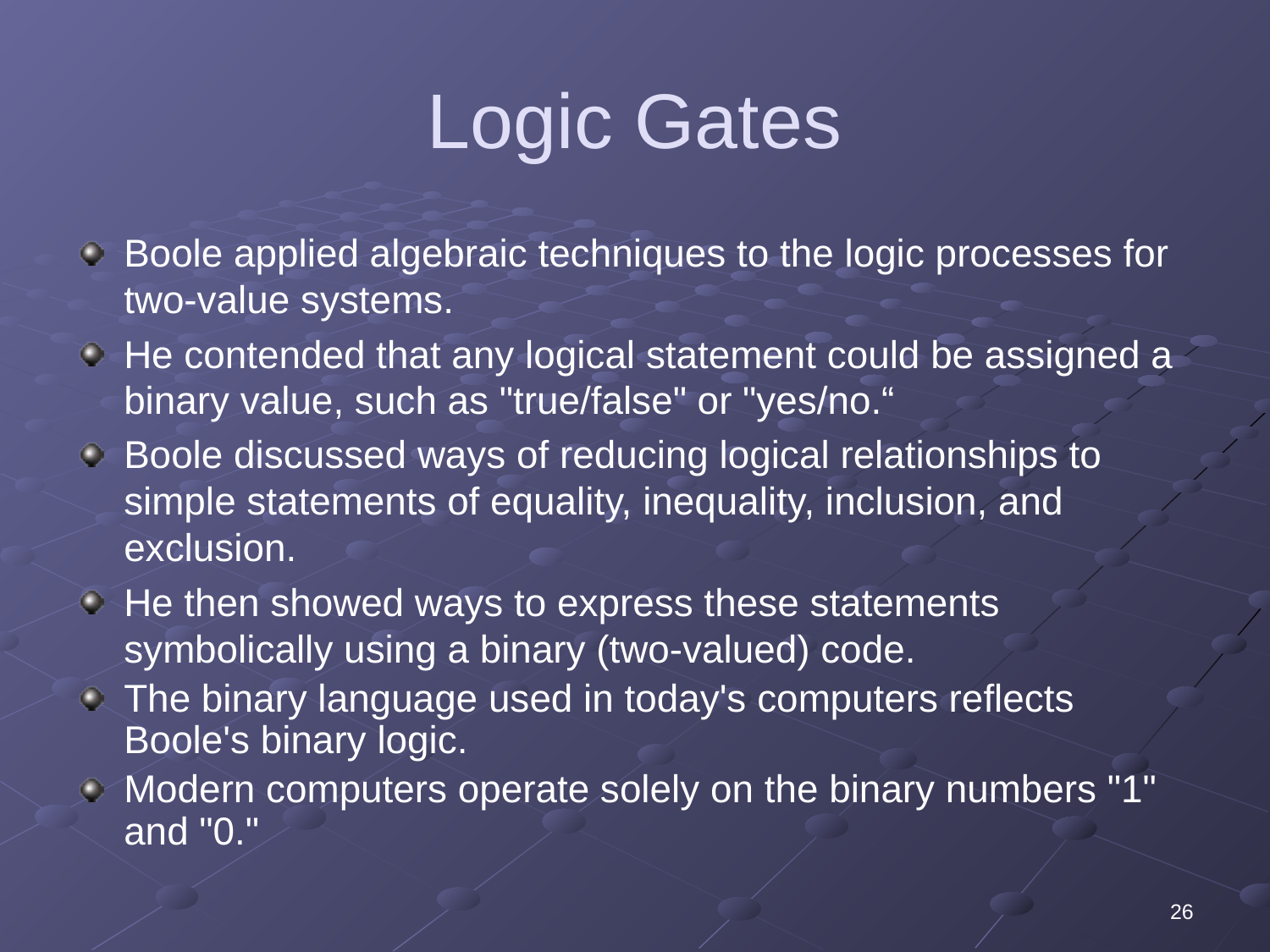

# Logic Gates
Boole applied algebraic techniques to the logic processes for two-value systems.
He contended that any logical statement could be assigned a binary value, such as "true/false" or "yes/no.“
Boole discussed ways of reducing logical relationships to simple statements of equality, inequality, inclusion, and exclusion.
He then showed ways to express these statements symbolically using a binary (two-valued) code.
The binary language used in today's computers reflects Boole's binary logic.
Modern computers operate solely on the binary numbers "1" and "0."
26